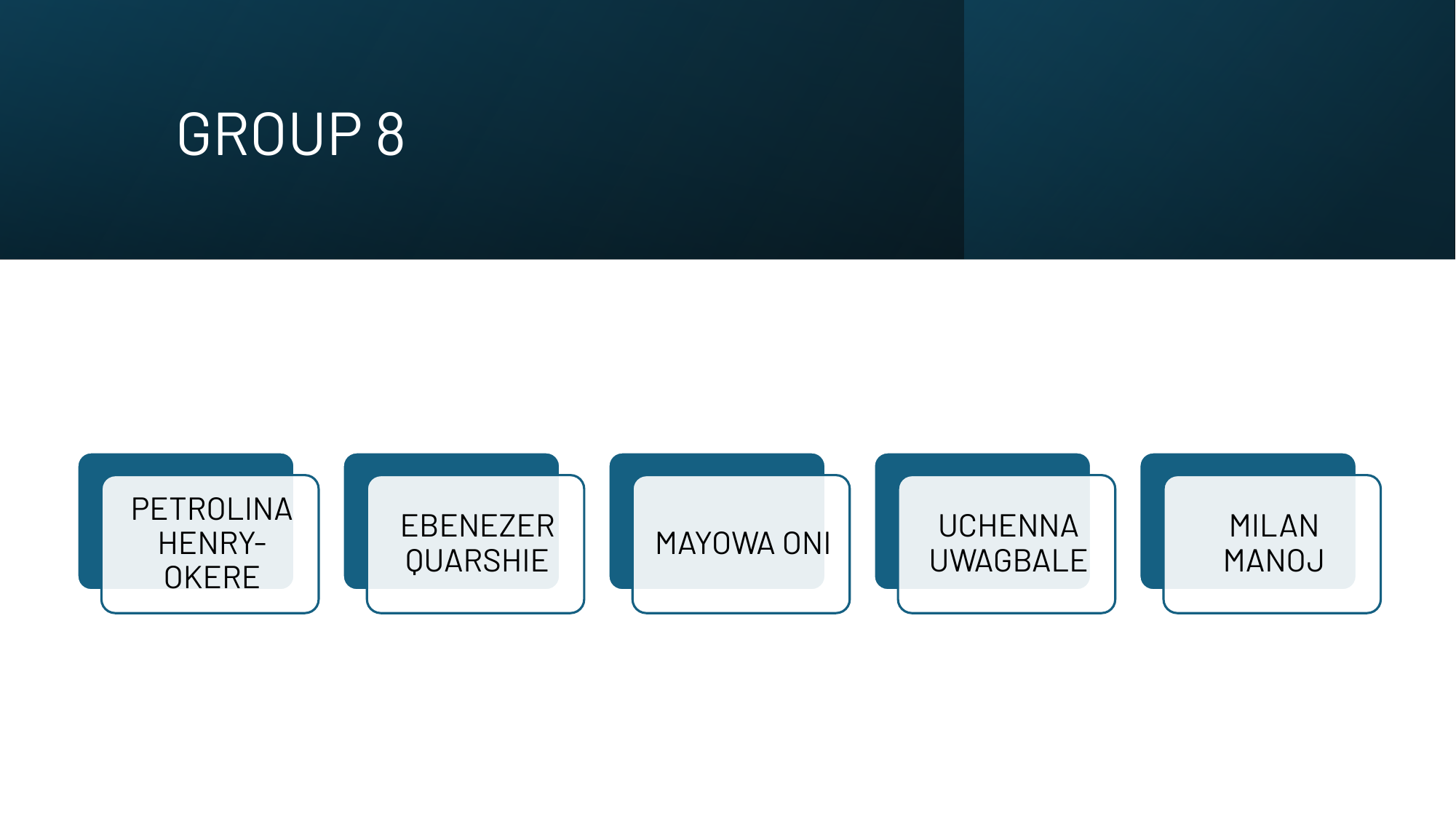

# GROUP 8
PETROLINA HENRY-OKERE
EBENEZER QUARSHIE
MAYOWA ONI
UCHENNA UWAGBALE
MILAN MANOJ